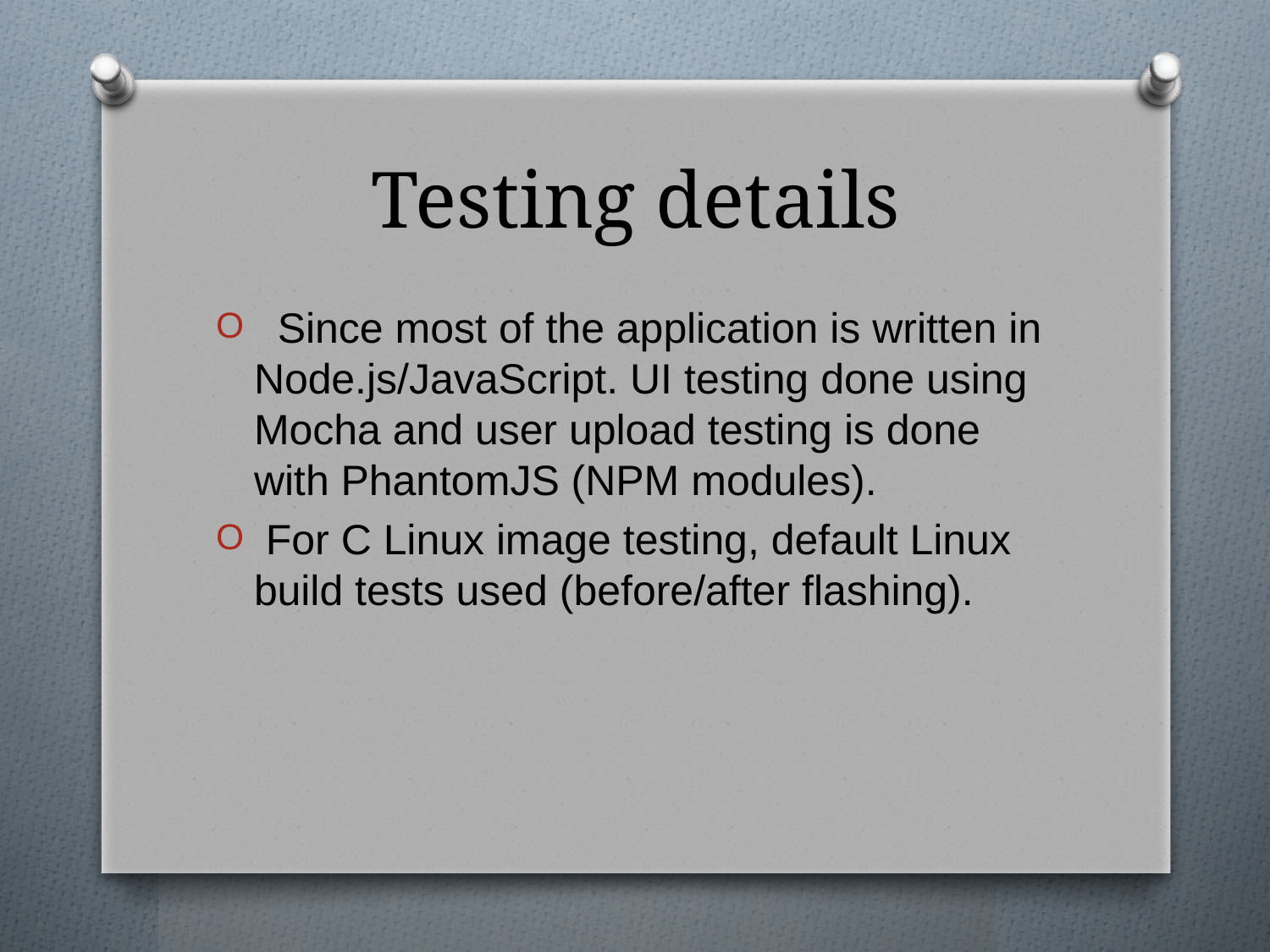

# Testing details
  Since most of the application is written in Node.js/JavaScript. UI testing done using Mocha and user upload testing is done with PhantomJS (NPM modules).
 For C Linux image testing, default Linux build tests used (before/after flashing).